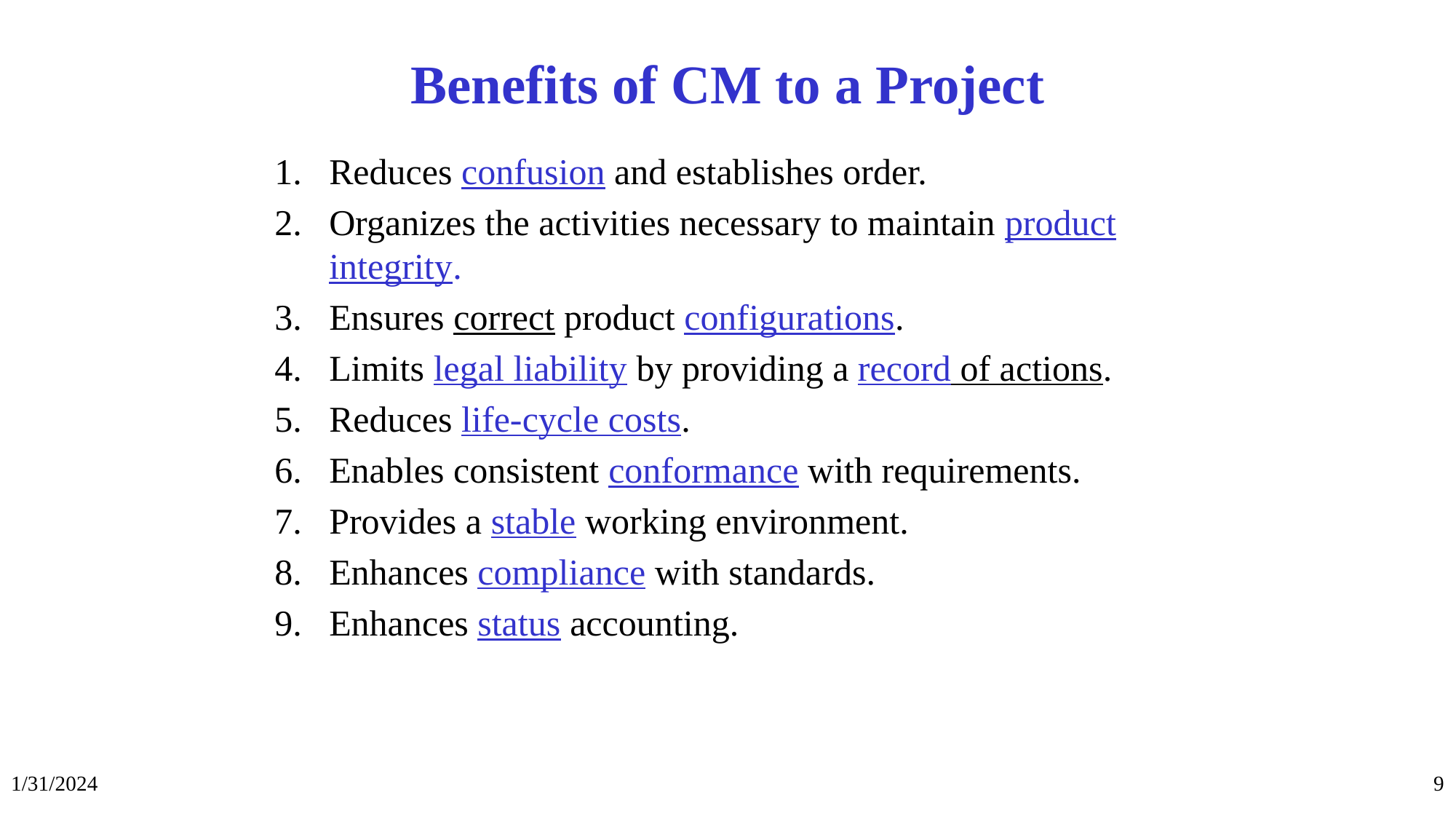

# Benefits of CM to a Project
Reduces confusion and establishes order.
Organizes the activities necessary to maintain product integrity.
Ensures correct product configurations.
Limits legal liability by providing a record of actions.
Reduces life-cycle costs.
Enables consistent conformance with requirements.
Provides a stable working environment.
Enhances compliance with standards.
Enhances status accounting.

1/31/2024
9